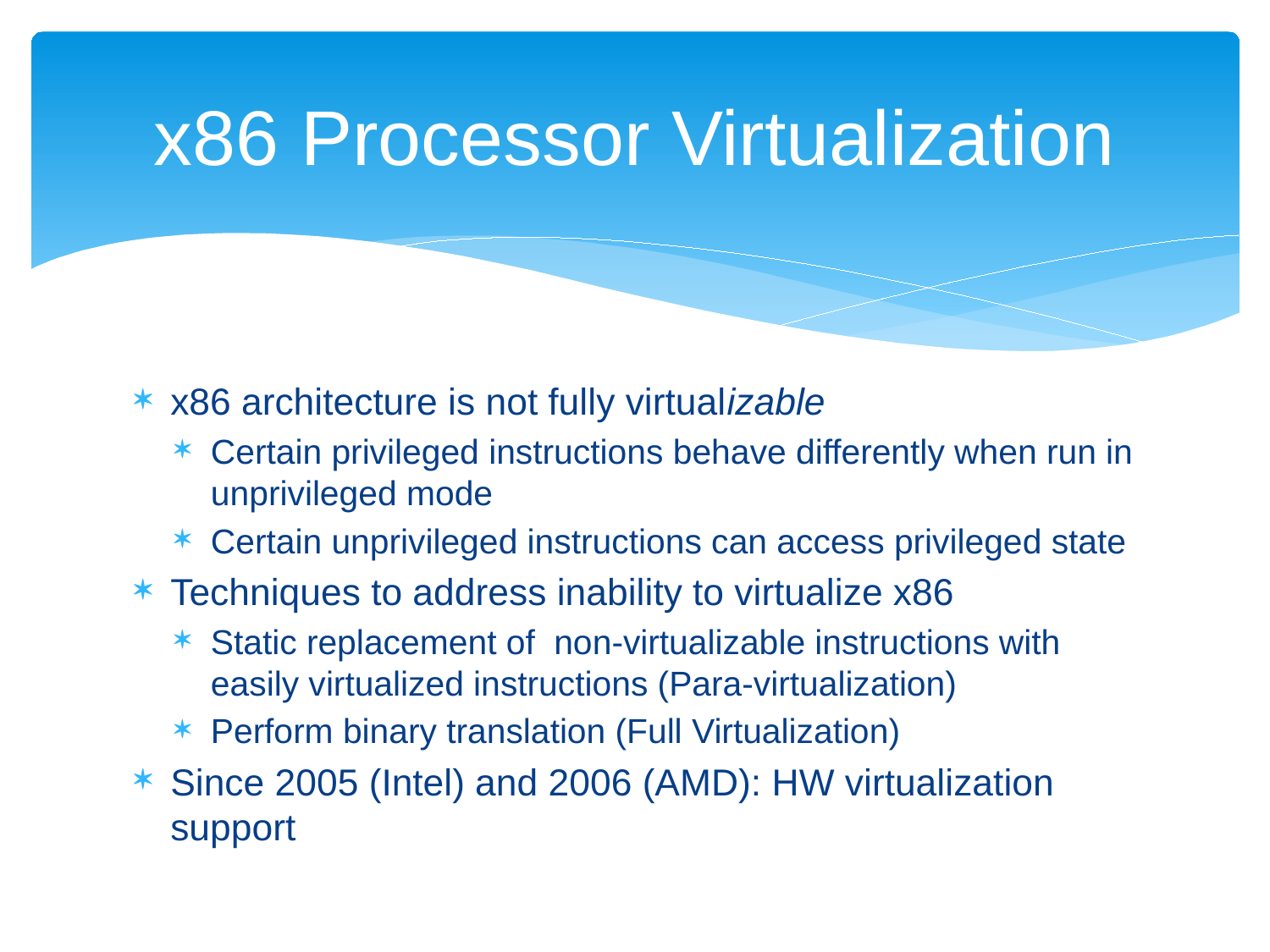

# x86 Processor Virtualization
x86 architecture is not fully virtualizable
Certain privileged instructions behave differently when run in unprivileged mode
Certain unprivileged instructions can access privileged state
Techniques to address inability to virtualize x86
Static replacement of  non-virtualizable instructions with easily virtualized instructions (Para-virtualization)
Perform binary translation (Full Virtualization)
Since 2005 (Intel) and 2006 (AMD): HW virtualization support